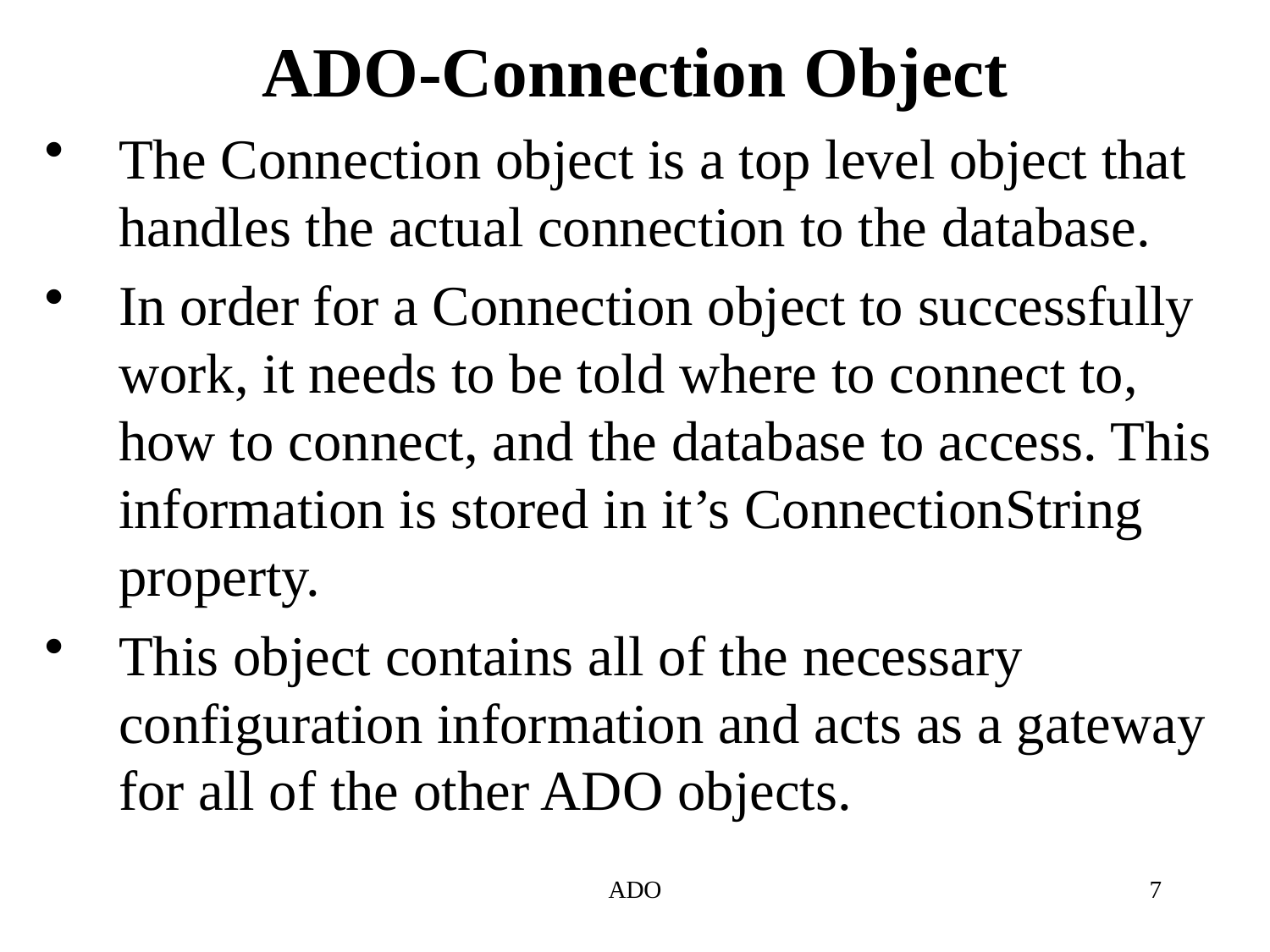

# ADO-Connection Object
The Connection object is a top level object that handles the actual connection to the database.
In order for a Connection object to successfully work, it needs to be told where to connect to, how to connect, and the database to access. This information is stored in it’s ConnectionString property.
This object contains all of the necessary configuration information and acts as a gateway for all of the other ADO objects.
ADO
7